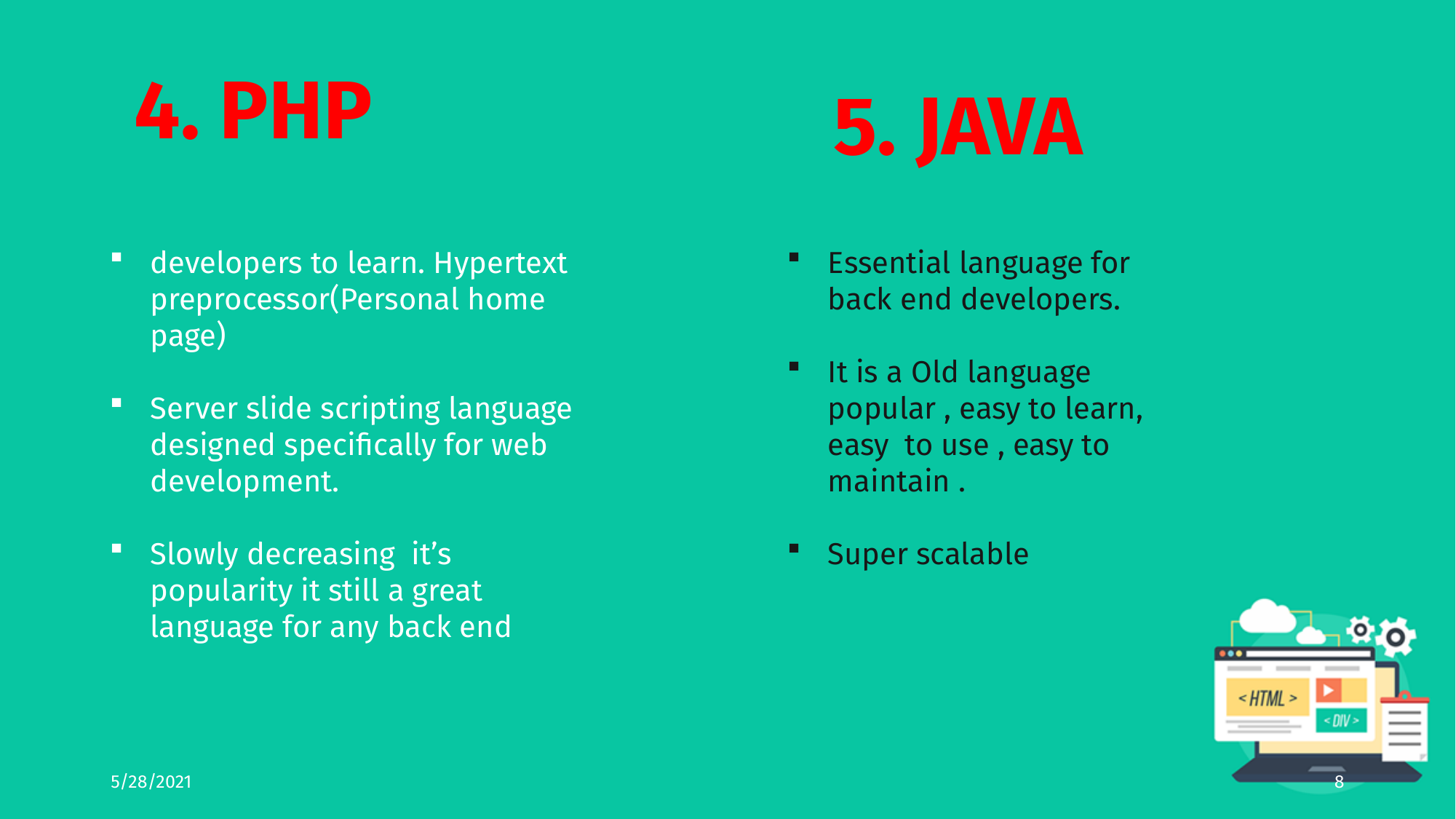

4. PHP
5. JAVA
developers to learn. Hypertext preprocessor(Personal home page)

Server slide scripting language designed specifically for web development.

Slowly decreasing  it’s popularity it still a great language for any back end
Essential language for back end developers.

It is a Old language popular , easy to learn, easy  to use , easy to maintain .

Super scalable

5/28/2021
8